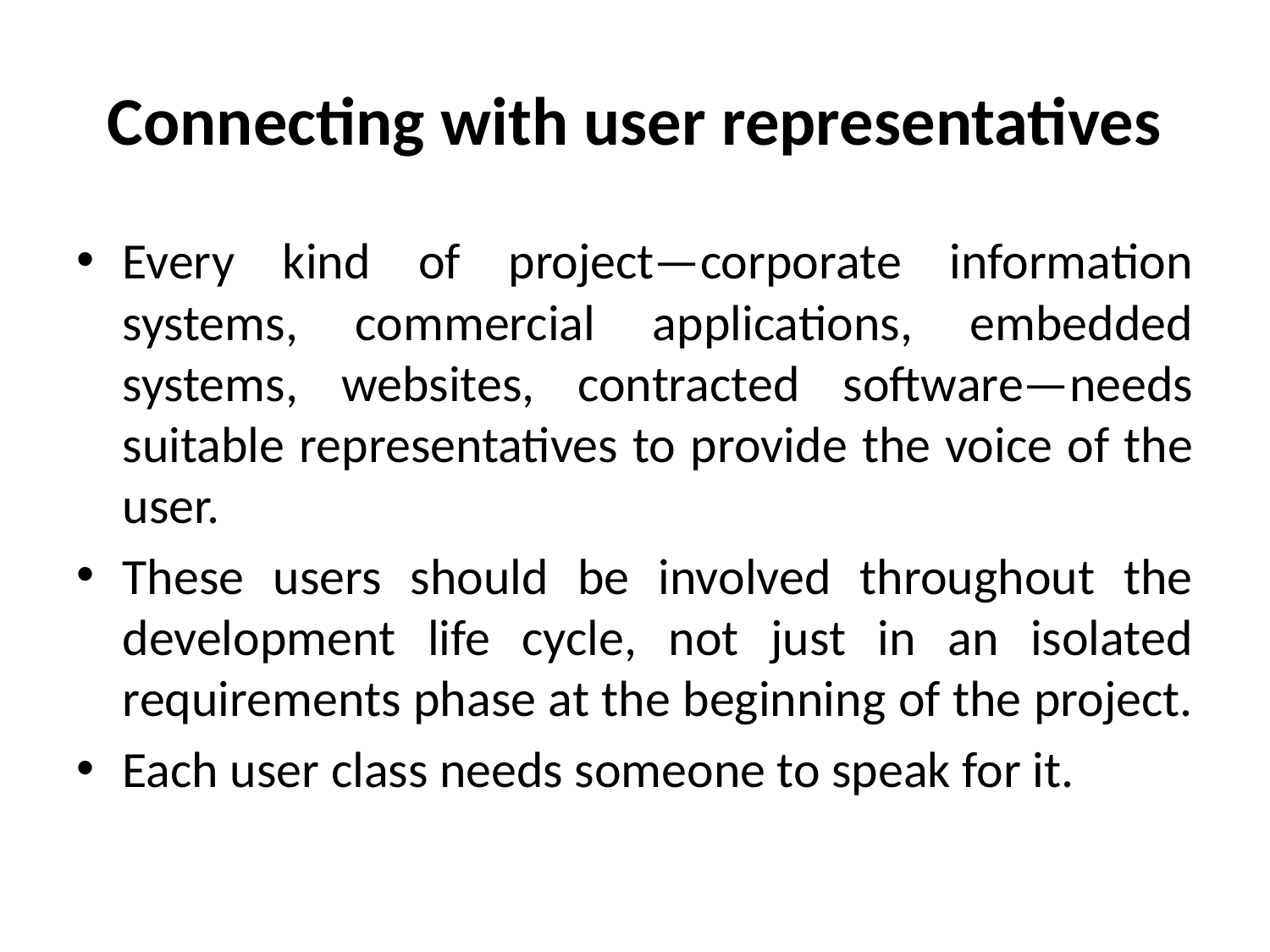

# Connecting with user representatives
Every kind of project—corporate information systems, commercial applications, embedded systems, websites, contracted software—needs suitable representatives to provide the voice of the user.
These users should be involved throughout the development life cycle, not just in an isolated requirements phase at the beginning of the project.
Each user class needs someone to speak for it.